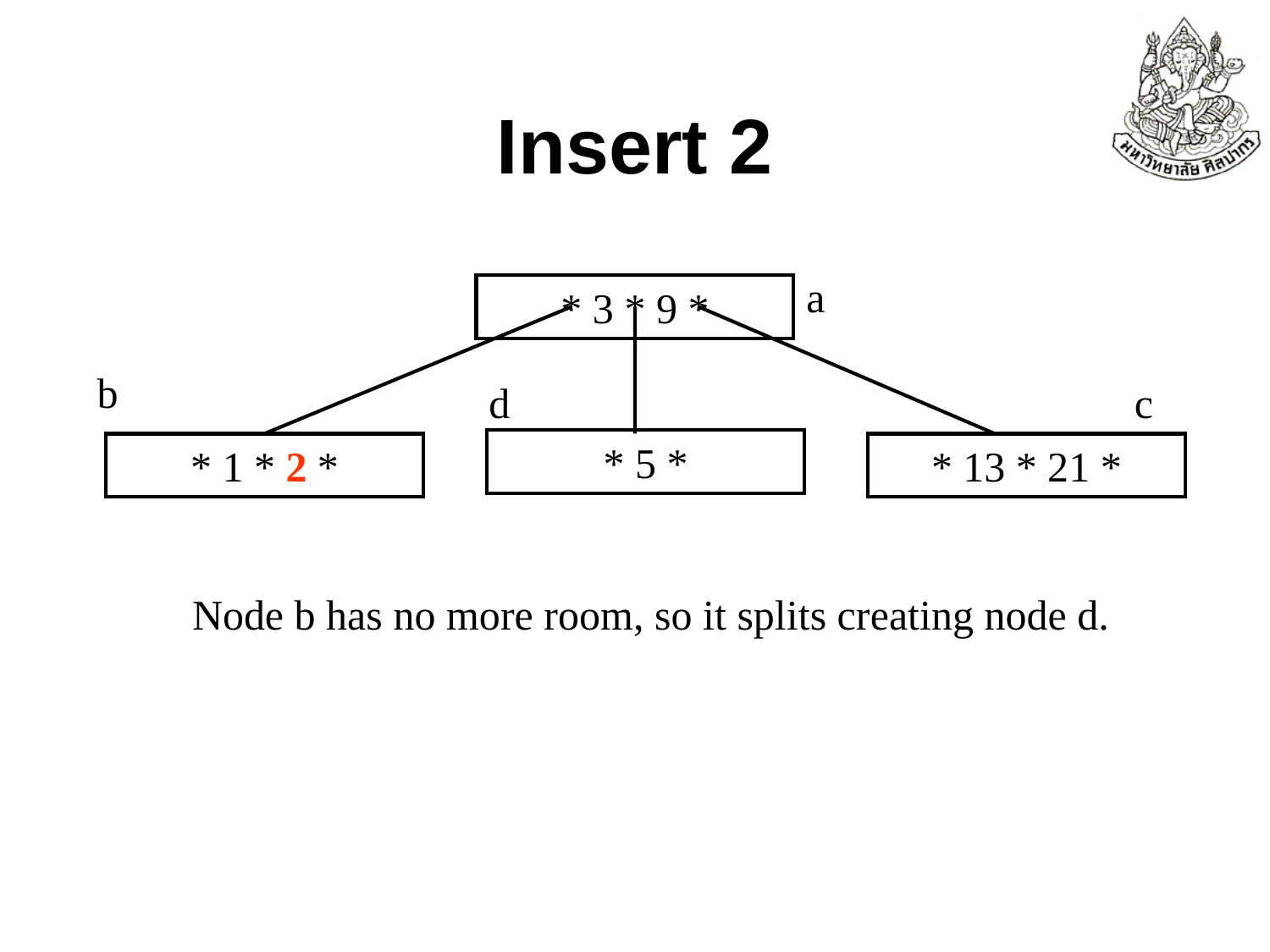

# Insert 2
a
* 3 * 9 *

b
d
c
* 5 *
* 1 * 2 *
* 13 * 21 *
Node b has no more room, so it splits creating node d.